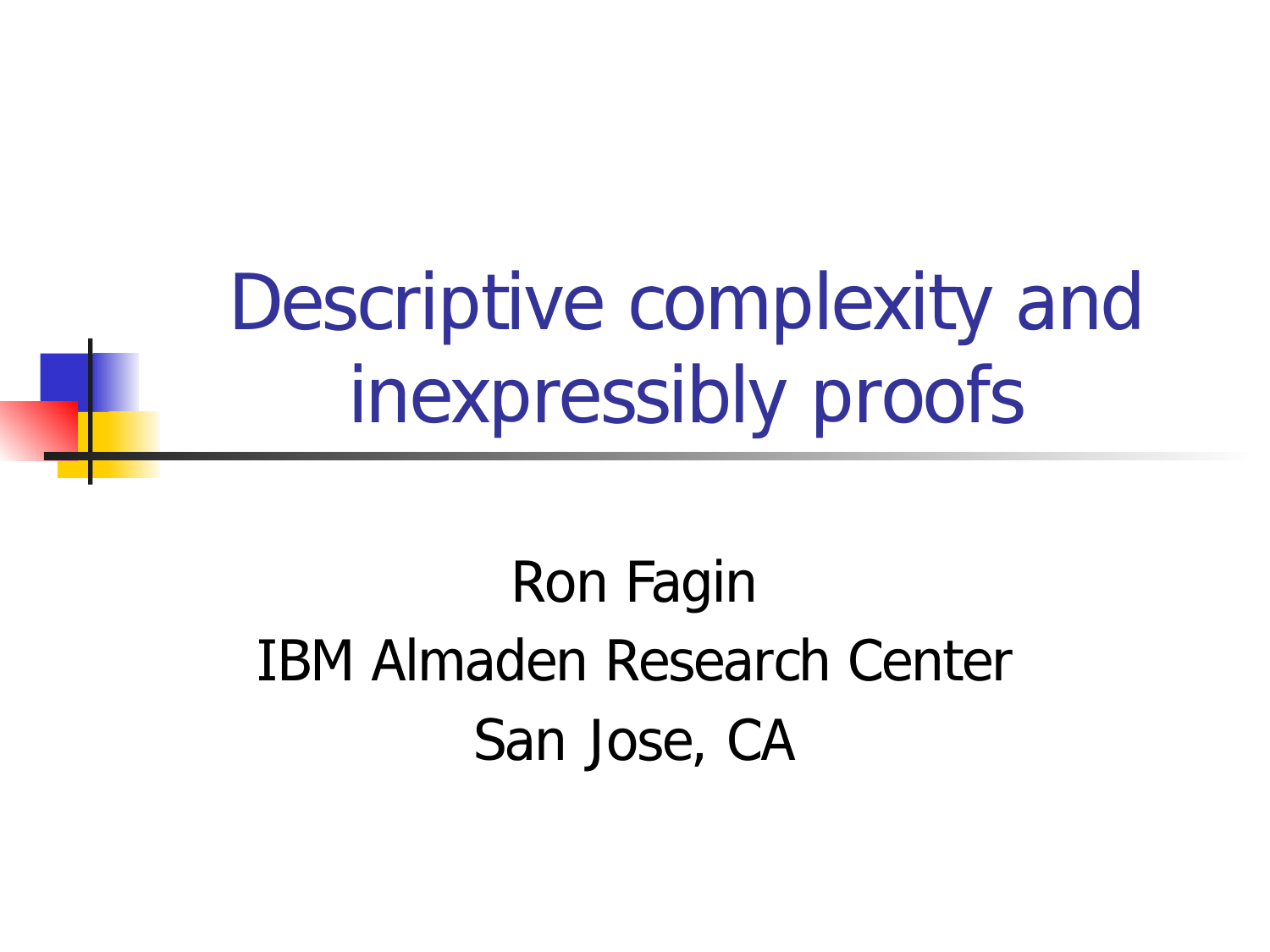

# Descriptive complexity and inexpressibly proofs
Ron Fagin
IBM Almaden Research Center
San Jose, CA